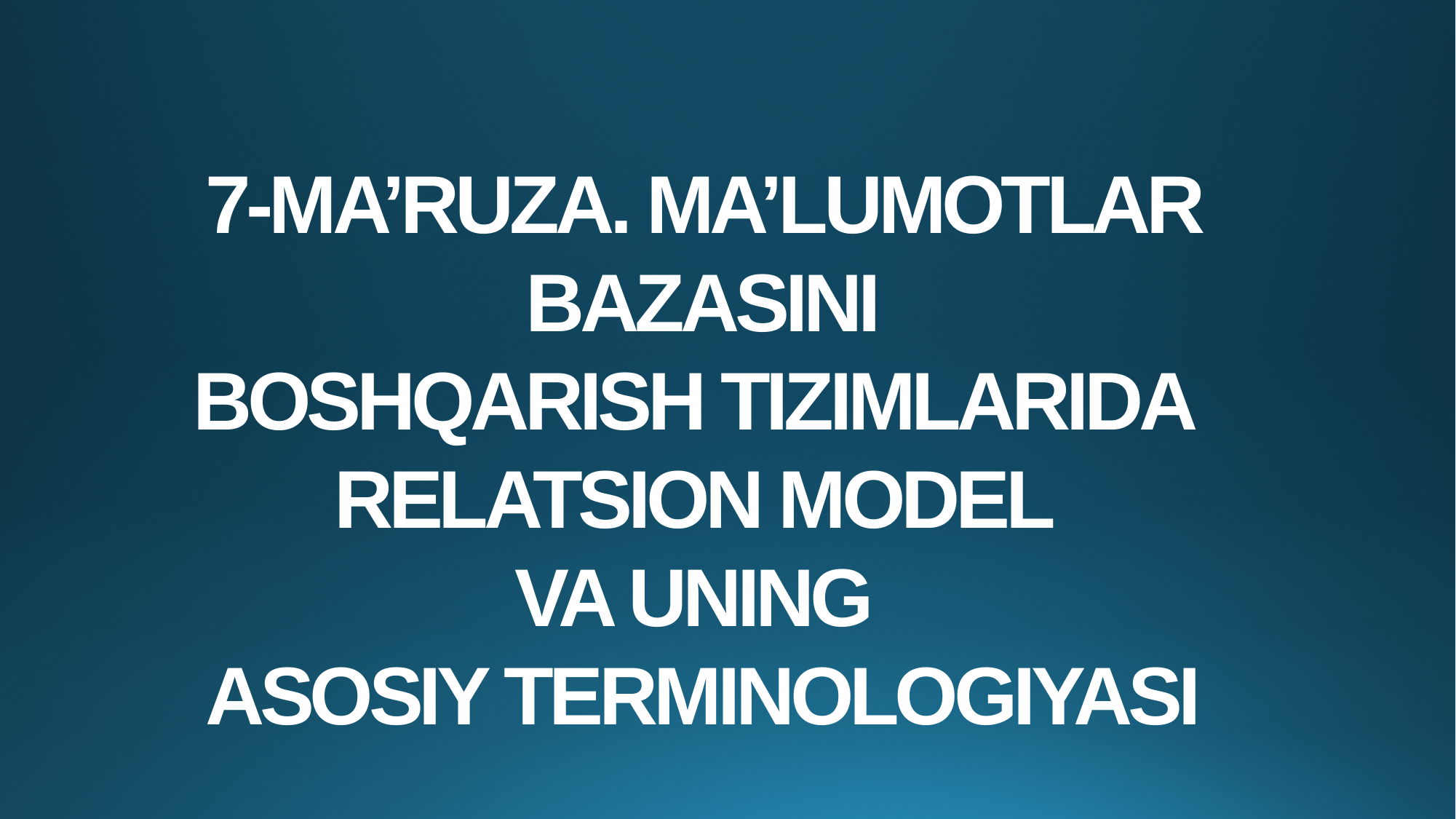

# 7-MA’RUZA. MA’LUMOTLAR BAZASINI BOSHQARISH TIZIMLARIDA RELATSION MODEL VA UNING ASOSIY TERMINOLOGIYASI